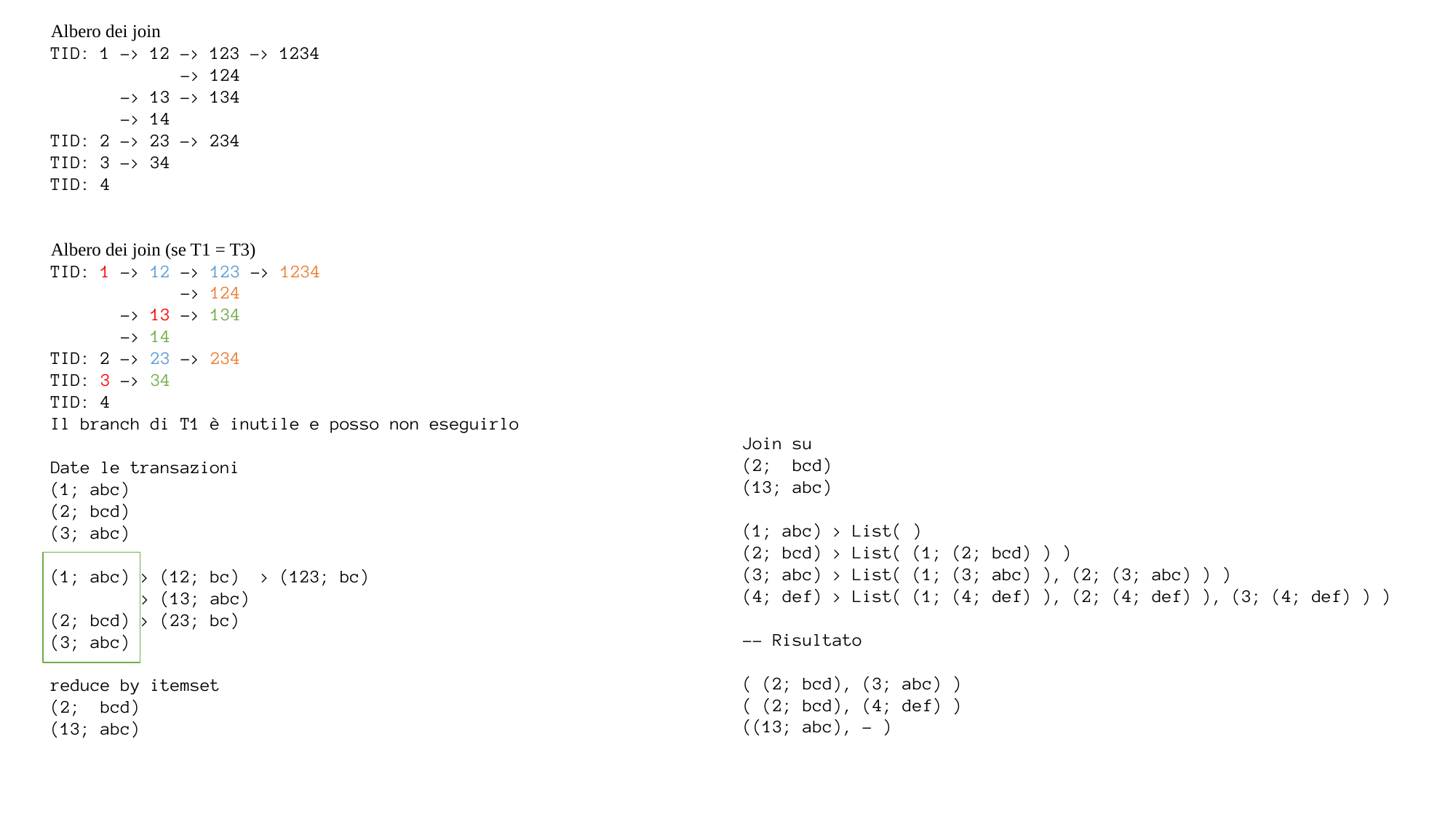

Albero dei join
TID: 1 -> 12 -> 123 -> 1234
             -> 124
       -> 13 -> 134
       -> 14
TID: 2 -> 23 -> 234
TID: 3 -> 34
TID: 4

Albero dei join (se T1 = T3)
TID: 1 -> 12 -> 123 -> 1234
             -> 124
       -> 13 -> 134
       -> 14
TID: 2 -> 23 -> 234
TID: 3 -> 34
TID: 4
Il branch di T1 è inutile e posso non eseguirlo

Date le transazioni
(1; abc)
(2; bcd)
(3; abc)

(1; abc) > (12; bc)  > (123; bc)
         > (13; abc)
(2; bcd) > (23; bc)
(3; abc)

reduce by itemset
(2;  bcd)
(13; abc)

Join su
(2;  bcd)
(13; abc)

(1; abc) > List( )
(2; bcd) > List( (1; (2; bcd) ) )
(3; abc) > List( (1; (3; abc) ), (2; (3; abc) ) )
(4; def) > List( (1; (4; def) ), (2; (4; def) ), (3; (4; def) ) )

-- Risultato

( (2; bcd), (3; abc) )
( (2; bcd), (4; def) )
((13; abc), - )